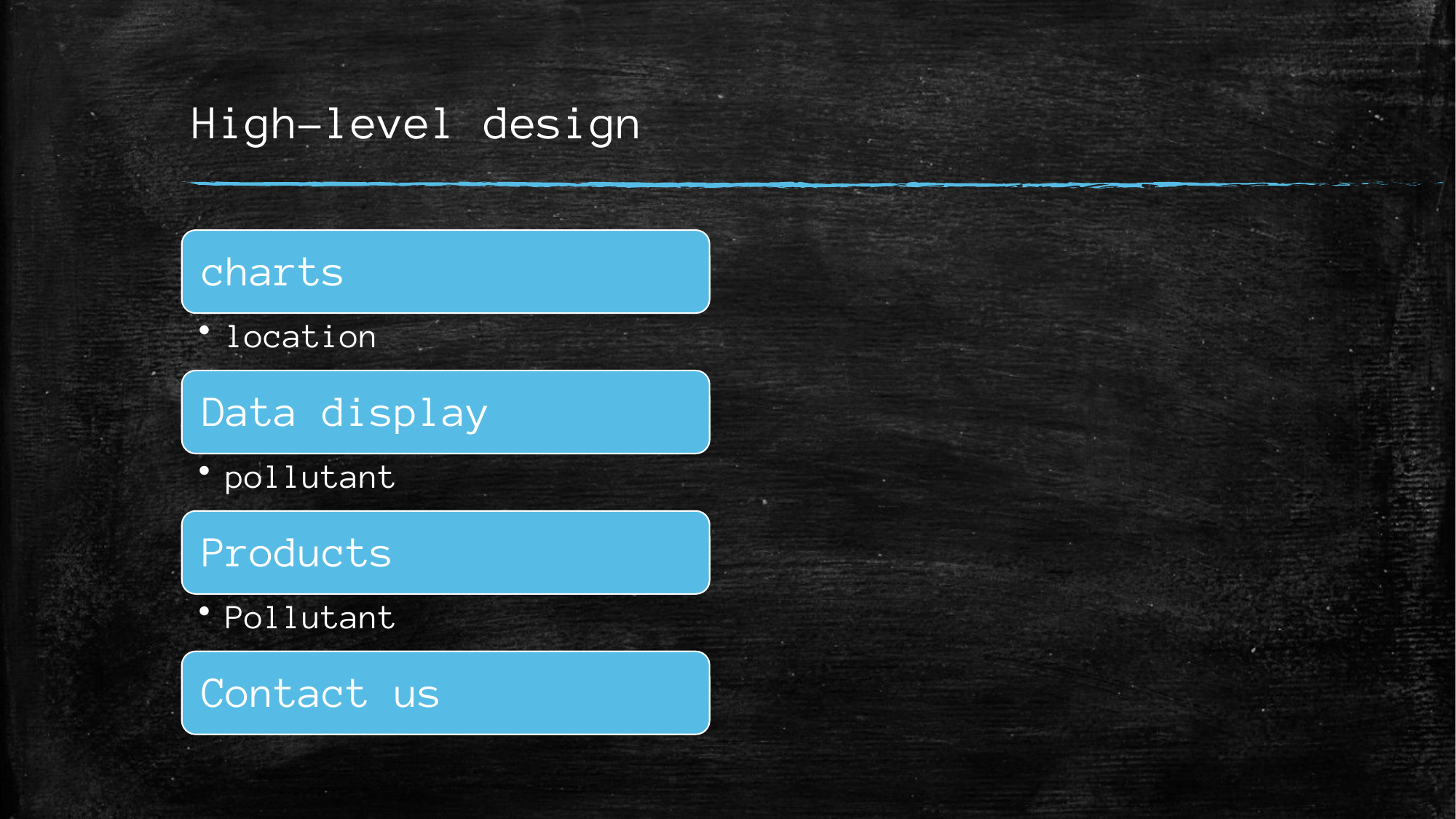

# High-level design
charts
location
Data display
pollutant
Products
Pollutant
Contact us